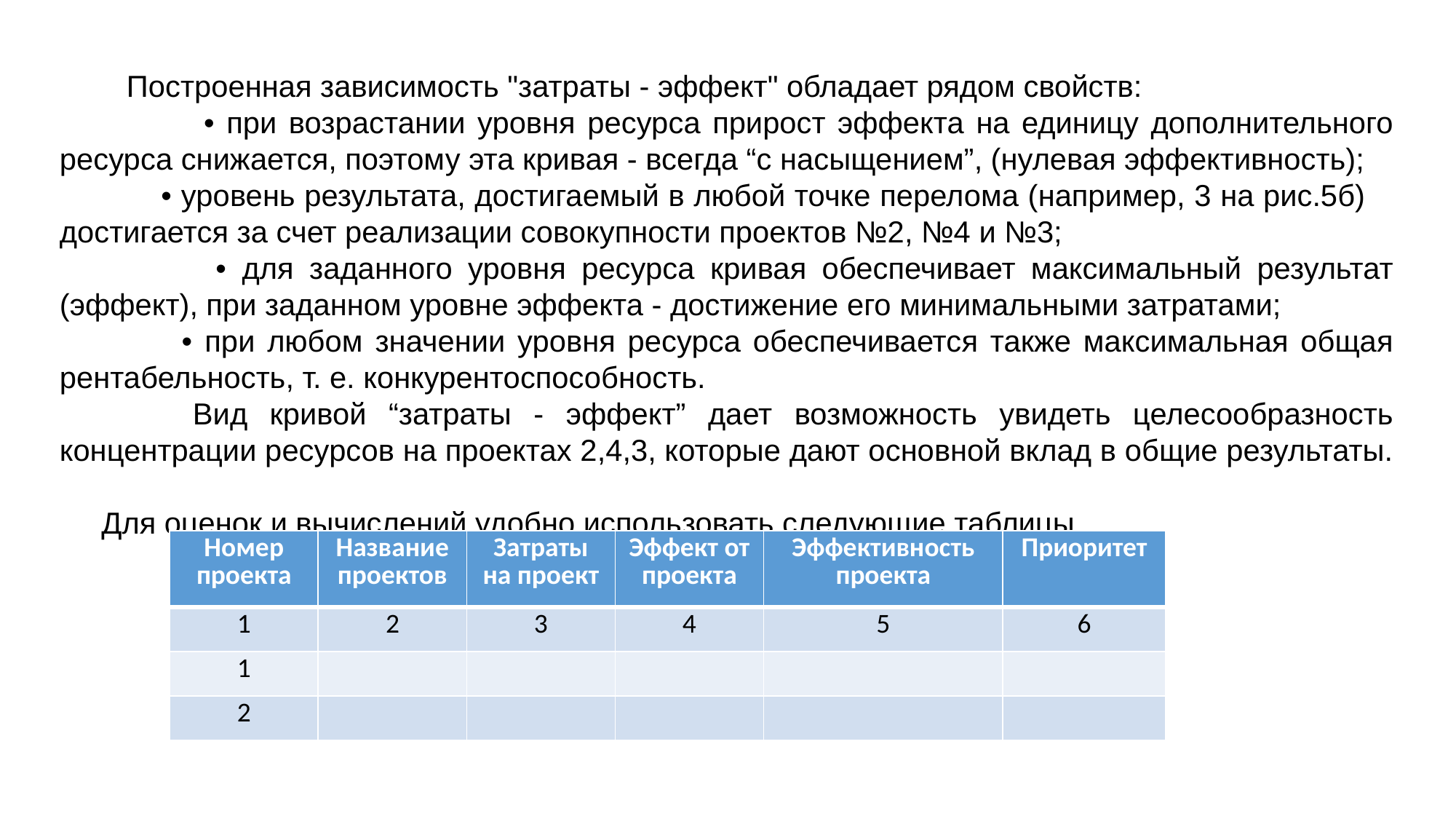

Построенная зависимость "затраты - эффект" обладает рядом свойств:
            • при возрастании уровня ресурса прирост эффекта на единицу дополнительного ресурса снижается, поэтому эта кривая - всегда “с насыщением”, (нулевая эффективность);
           • уровень результата, достигаемый в любой точке перелома (например, 3 на рис.5б)    достигается за счет реализации совокупности проектов №2, №4 и №3;
          • для заданного уровня ресурса кривая обеспечивает максимальный результат (эффект), при заданном уровне эффекта - достижение его минимальными затратами;
          • при любом значении уровня ресурса обеспечивается также максимальная общая рентабельность, т. е. конкурентоспособность.
      Вид кривой “затраты - эффект” дает возможность увидеть целесообразность концентрации ресурсов на проектах 2,4,3, которые дают основной вклад в общие результаты.
     Для оценок и вычислений удобно использовать следующие таблицы.
| Номер проекта | Название проектов | Затраты на проект | Эффект от проекта | Эффективность проекта | Приоритет |
| --- | --- | --- | --- | --- | --- |
| 1 | 2 | 3 | 4 | 5 | 6 |
| 1 |  |  |  |  |  |
| 2 |  |  |  |  |  |